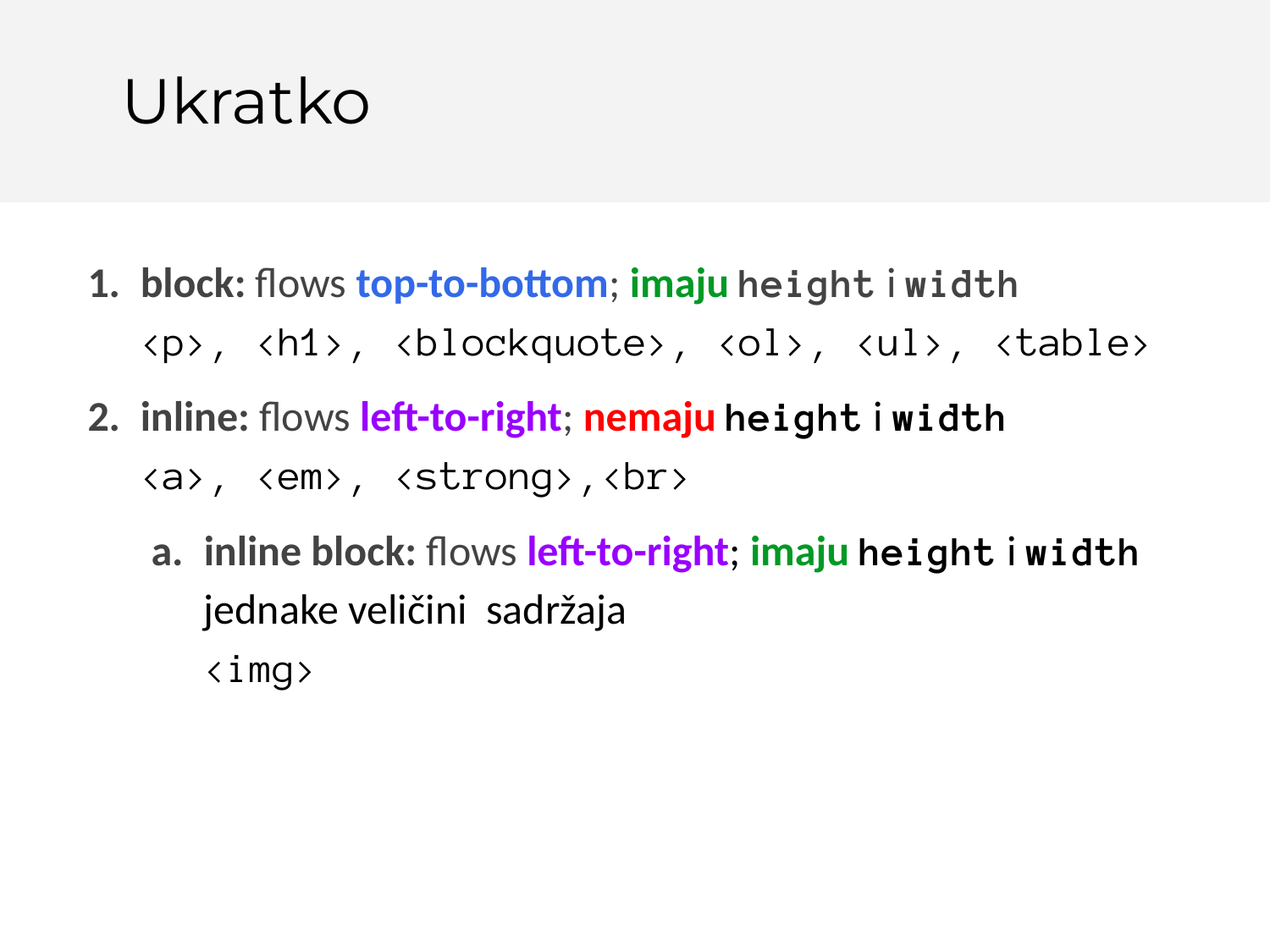

Ukratko
block﻿: flows top-to-bottom; imaju height i width
<p>, <h1>, <blockquote>, <ol>, <ul>, <table>
inline: flows left-to-right; nemaju height i width
<a>, <em>, <strong>,<br>
inline block: flows left-to-right; imaju height i width jednake veličini  sadržaja
<img>